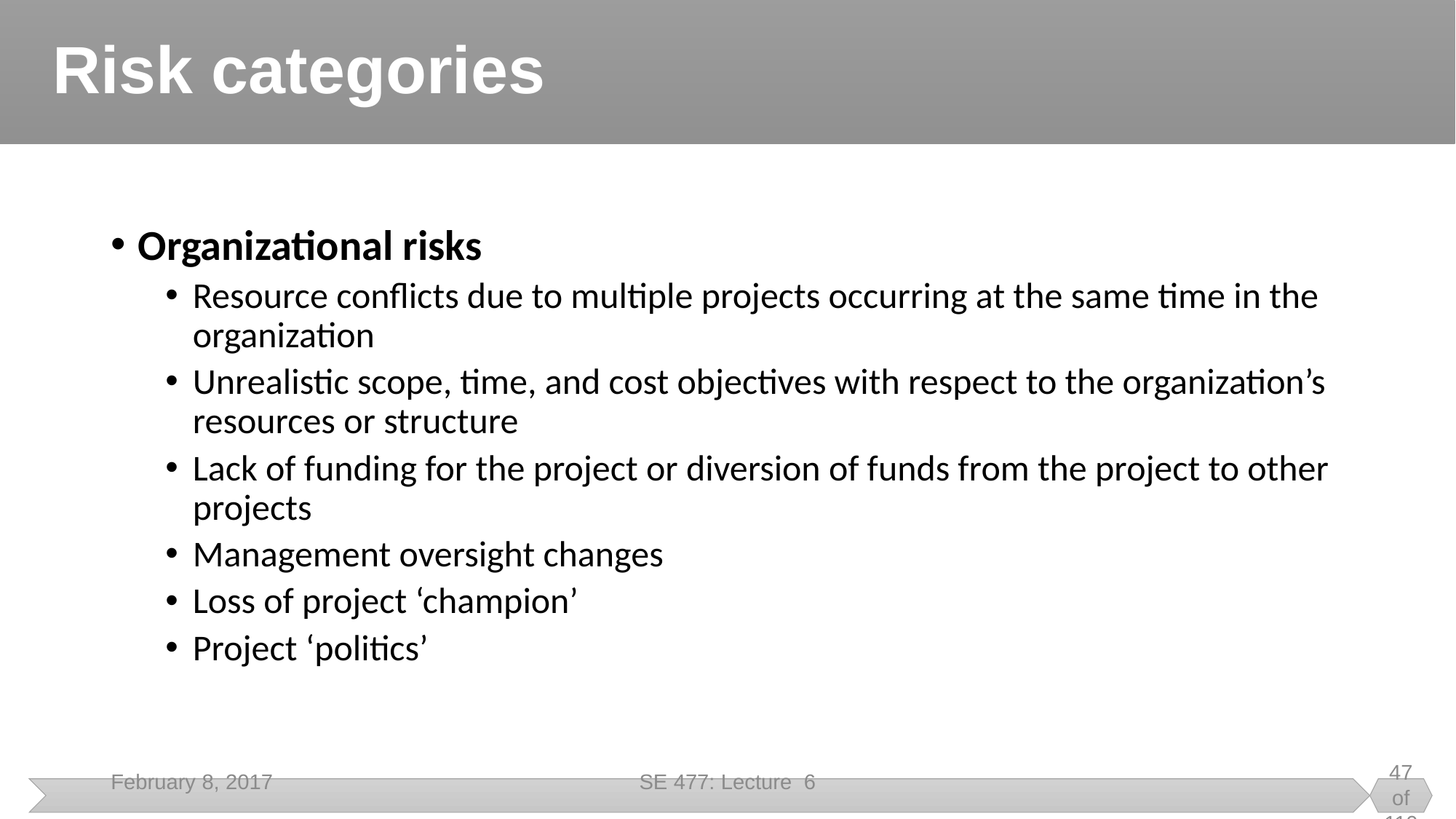

# Risk categories
Organizational risks
Resource conflicts due to multiple projects occurring at the same time in the organization
Unrealistic scope, time, and cost objectives with respect to the organization’s resources or structure
Lack of funding for the project or diversion of funds from the project to other projects
Management oversight changes
Loss of project ‘champion’
Project ‘politics’

February 8, 2017
SE 477: Lecture  6
47 of 110